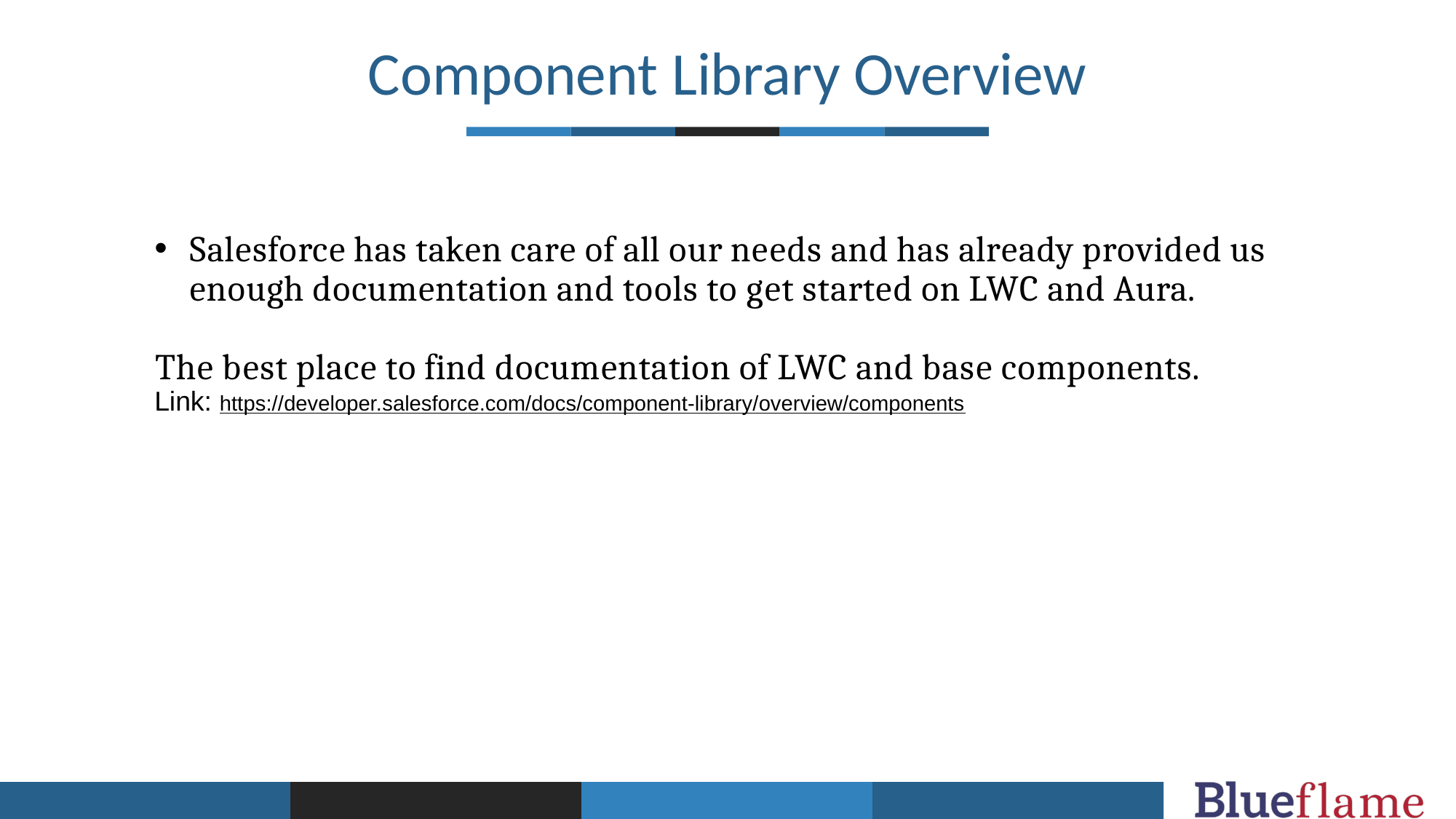

Component Library Overview

Salesforce has taken care of all our needs and has already provided us enough documentation and tools to get started on LWC and Aura.

The best place to find documentation of LWC and base components.
Link: https://developer.salesforce.com/docs/component-library/overview/components